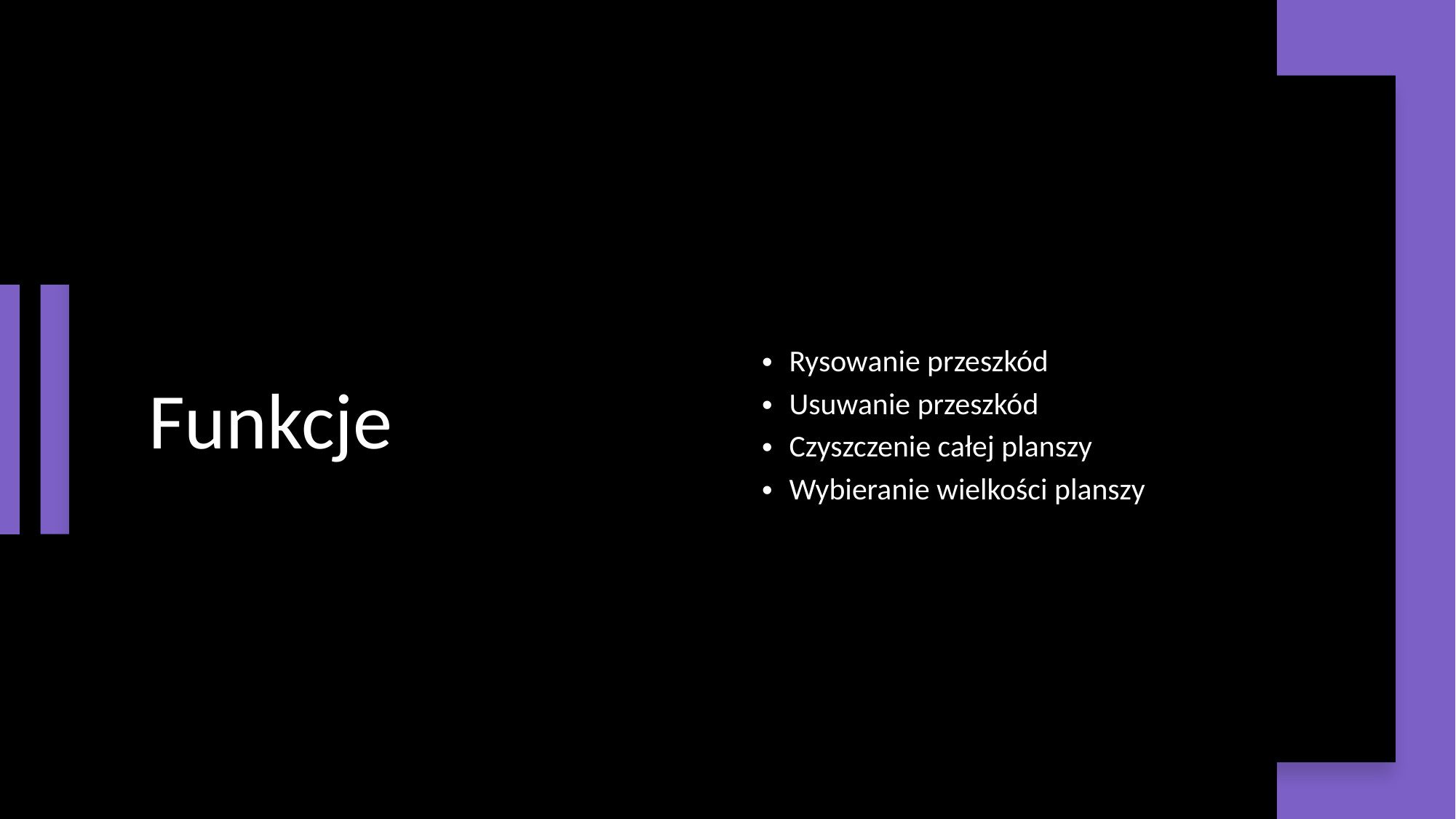

# Funkcje
Rysowanie przeszkód
Usuwanie przeszkód
Czyszczenie całej planszy
Wybieranie wielkości planszy